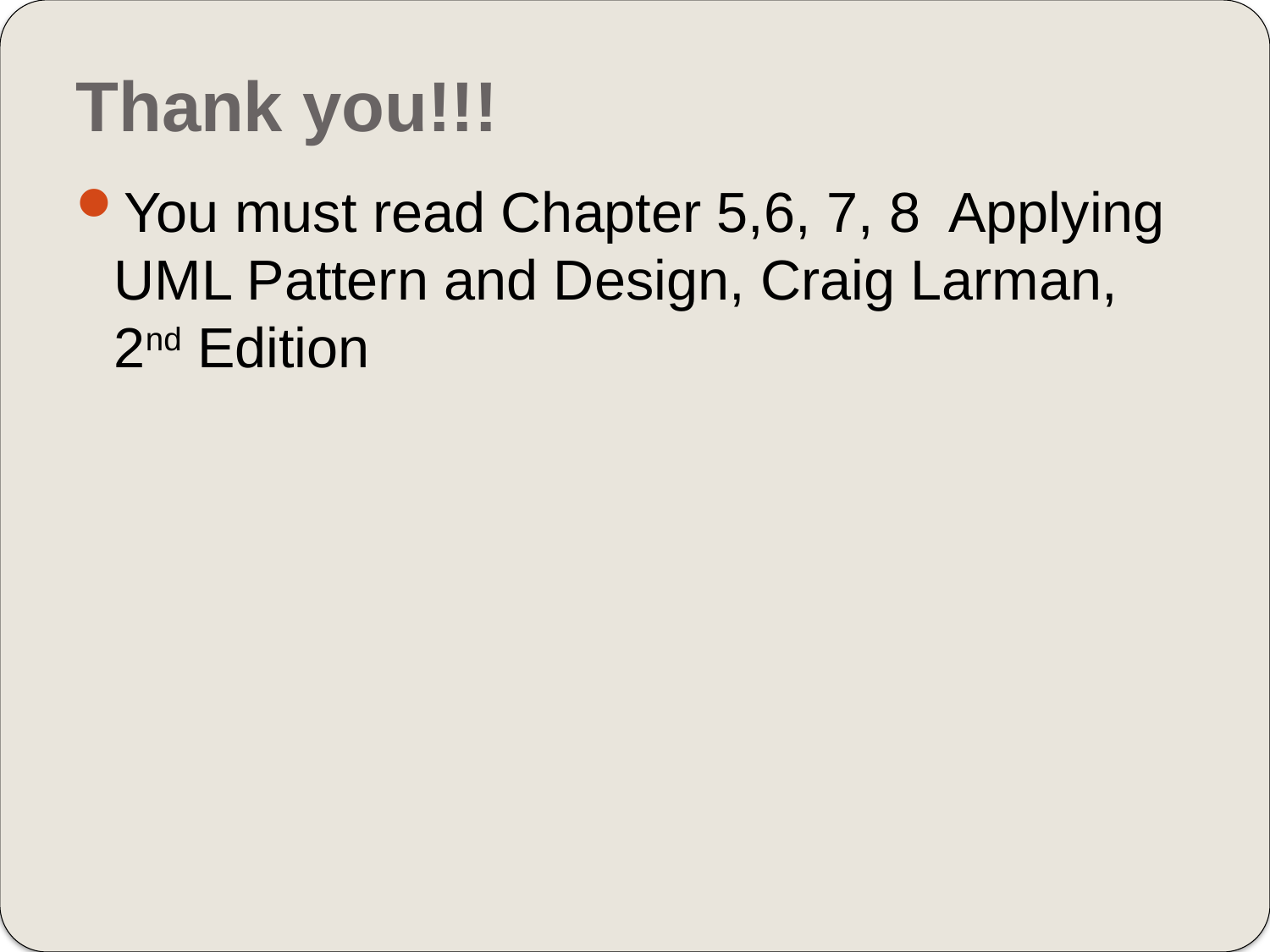

# Thank you!!!
You must read Chapter 5,6, 7, 8  Applying UML Pattern and Design, Craig Larman, 2nd Edition